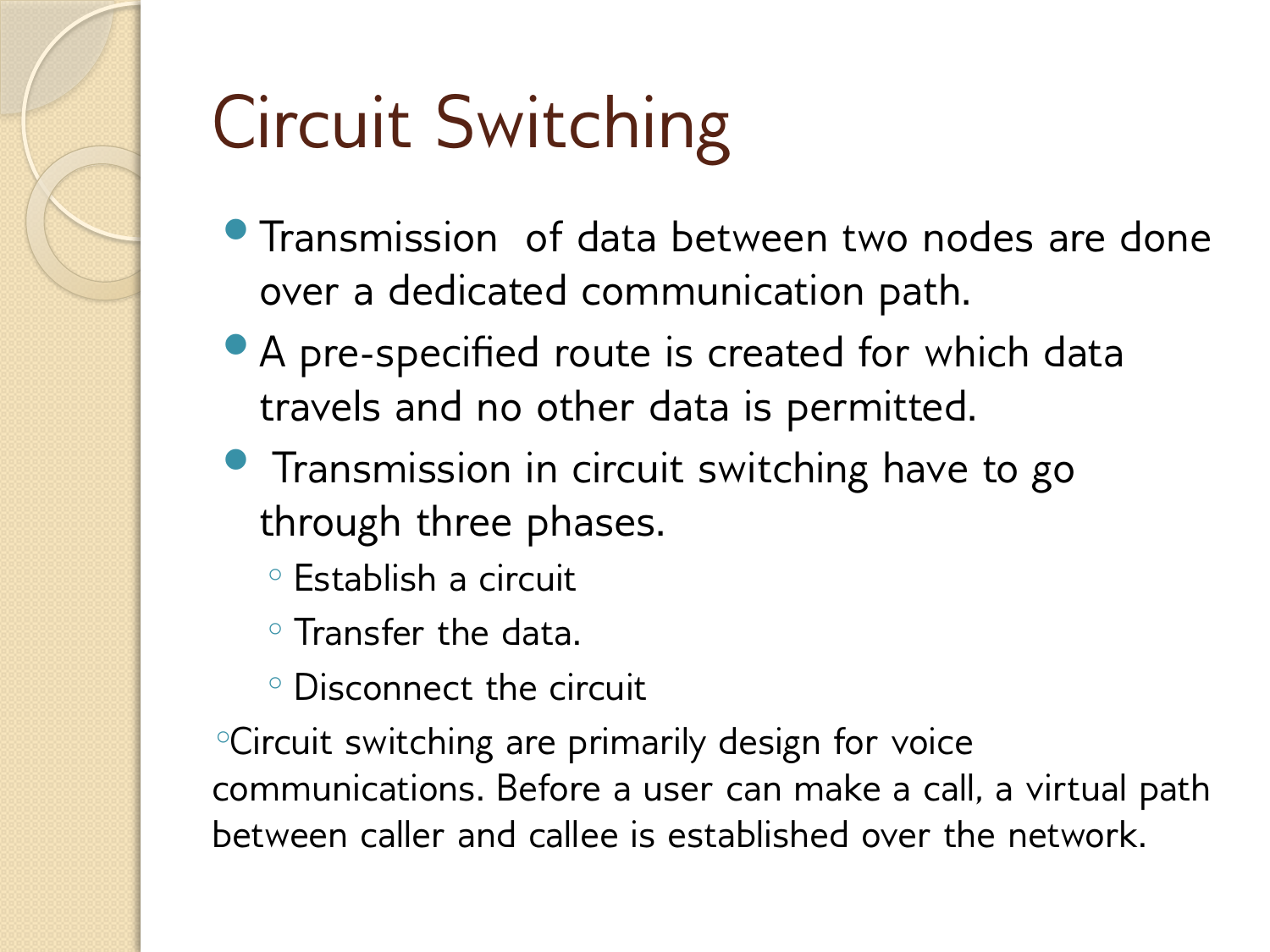

# Circuit Switching
Transmission  of data between two nodes are done over a dedicated communication path.
A pre-specified route is created for which data travels and no other data is permitted.
 Transmission in circuit switching have to go through three phases.
Establish a circuit
Transfer the data.
Disconnect the circuit
Circuit switching are primarily design for voice communications. Before a user can make a call, a virtual path between caller and callee is established over the network.